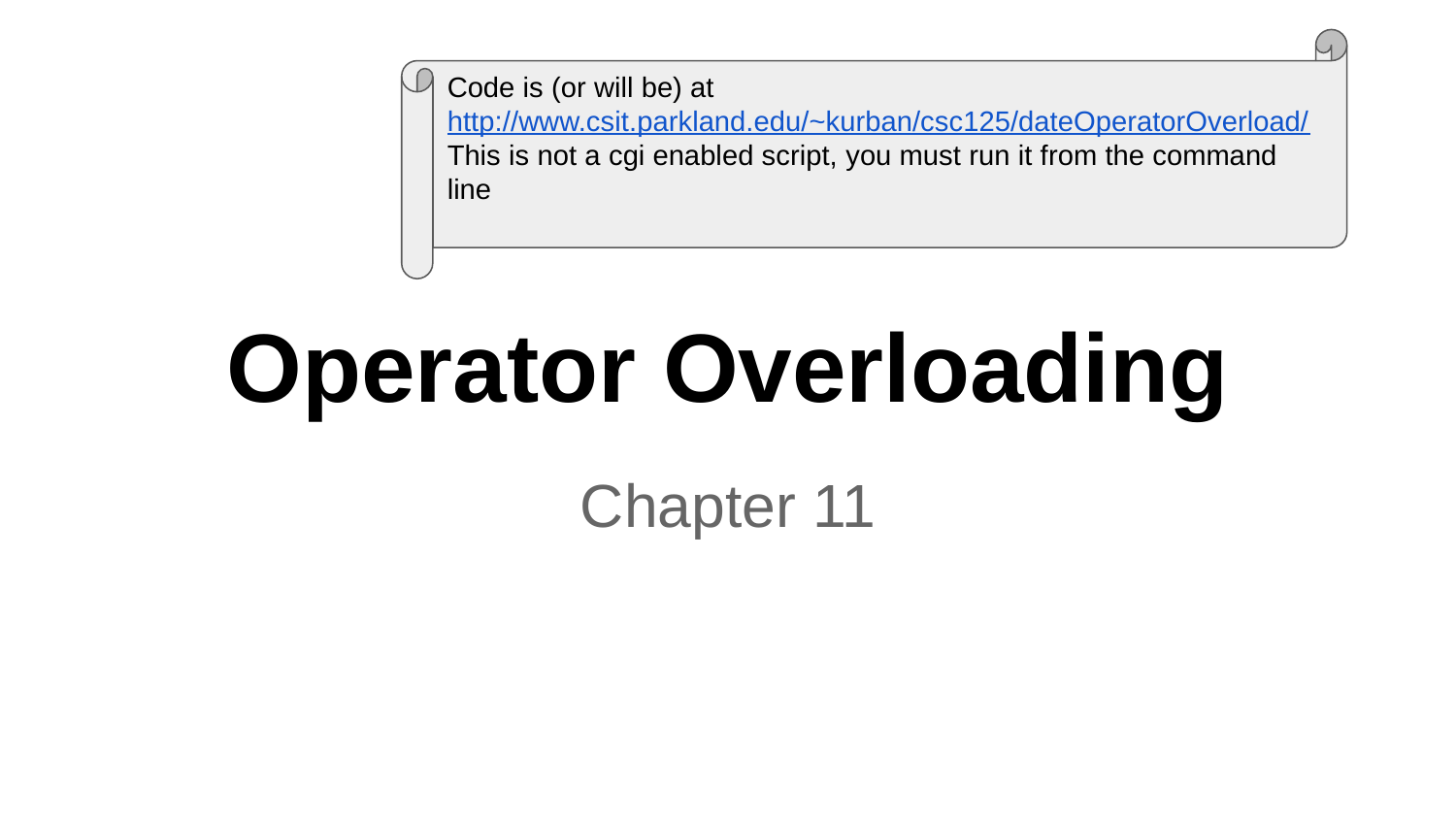

Code is (or will be) at
http://www.csit.parkland.edu/~kurban/csc125/dateOperatorOverload/
This is not a cgi enabled script, you must run it from the command line

# Operator Overloading
Chapter 11